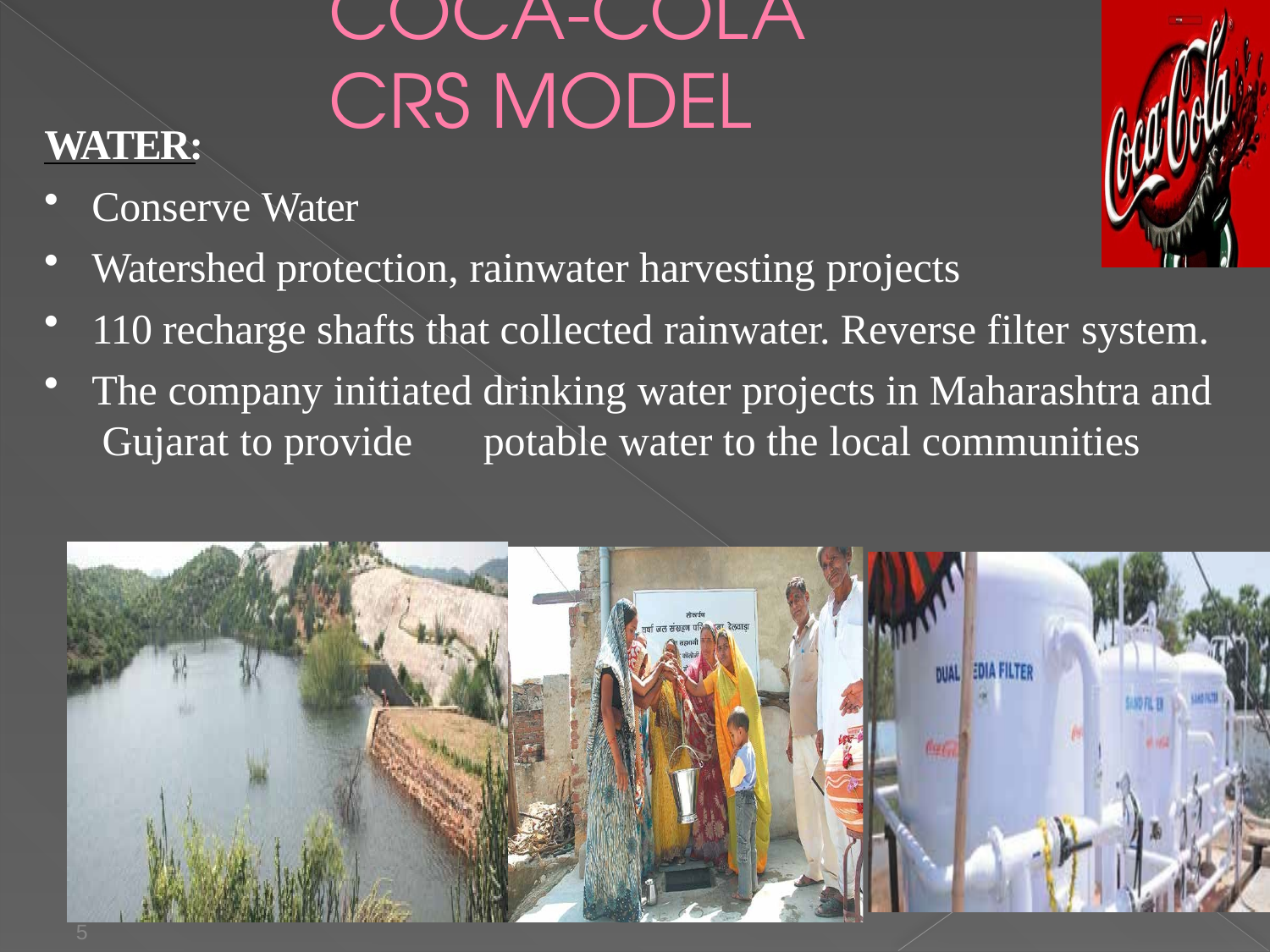

# COCA-COLA CRS MODEL
WATER:
Conserve Water
Watershed protection, rainwater harvesting projects
110 recharge shafts that collected rainwater. Reverse filter system.
The company initiated drinking water projects in Maharashtra and  Gujarat to provide	potable water to the local communities

04/16/15